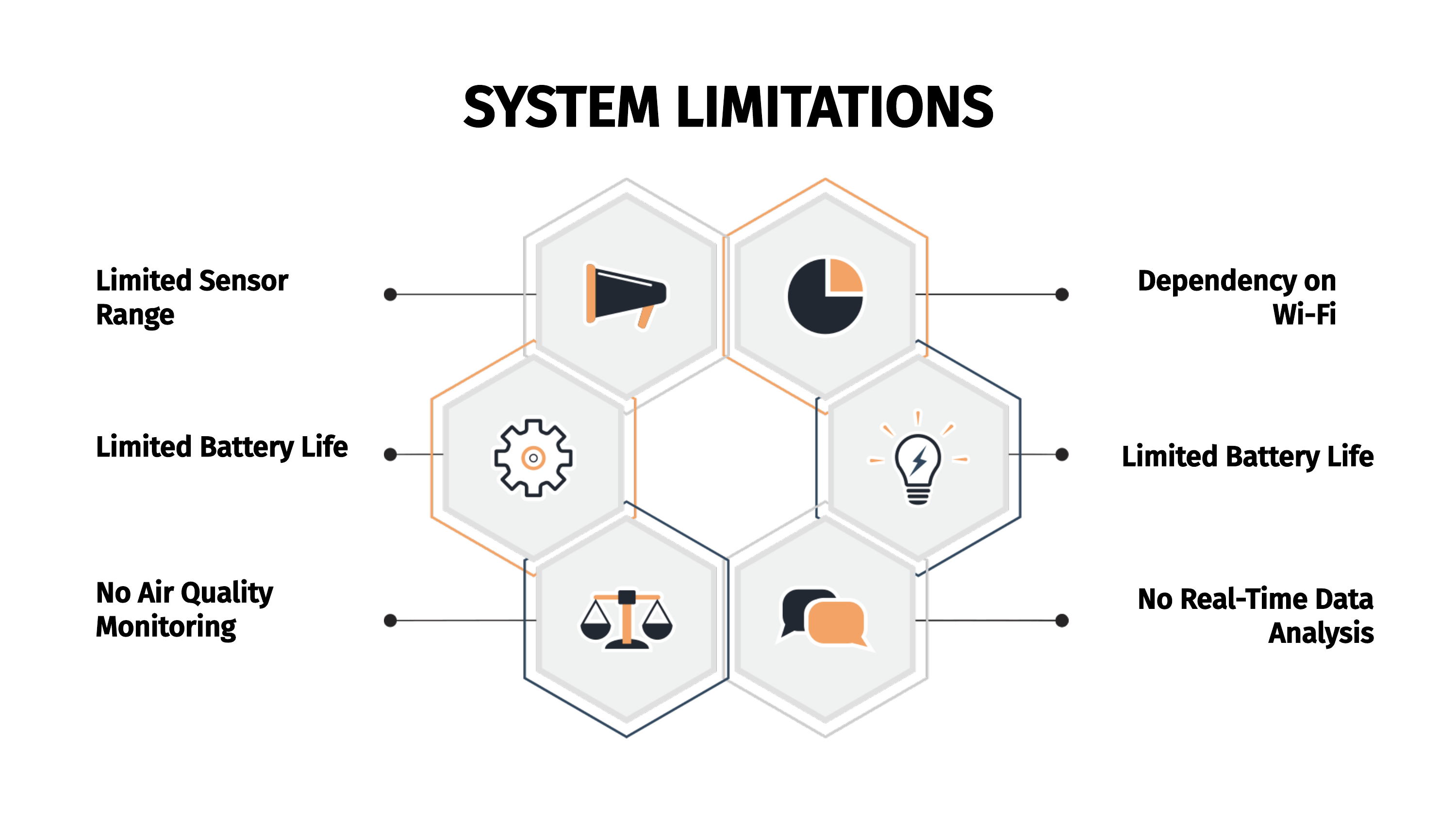

SYSTEM LIMITATIONS

Limited Sensor Range
Dependency on Wi-Fi
Limited Battery Life
Limited Battery Life
No Air Quality Monitoring
No Real-Time Data Analysis